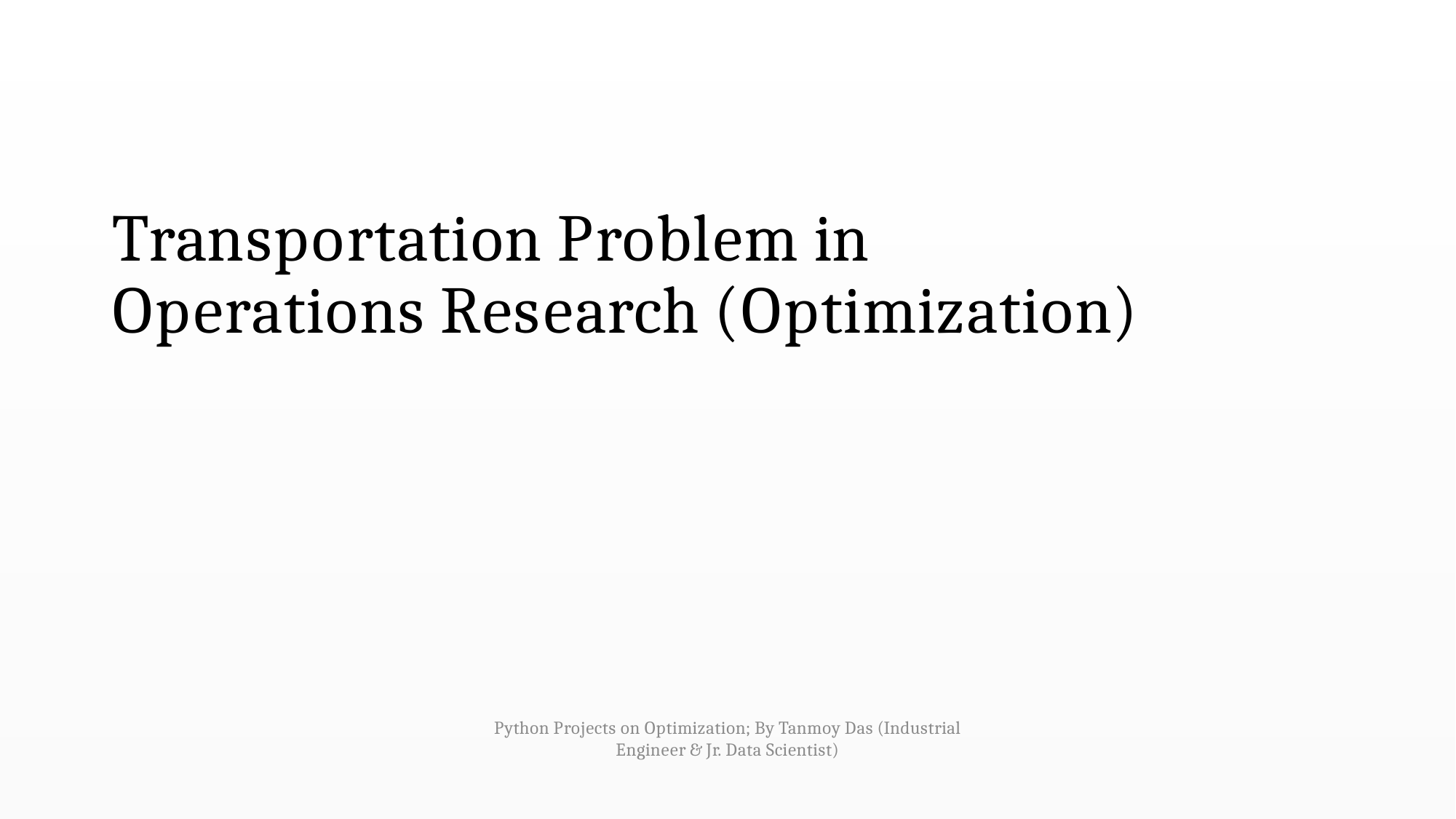

# Transportation Problem in Operations Research (Optimization)
Python Projects on Optimization; By Tanmoy Das (Industrial Engineer & Jr. Data Scientist)